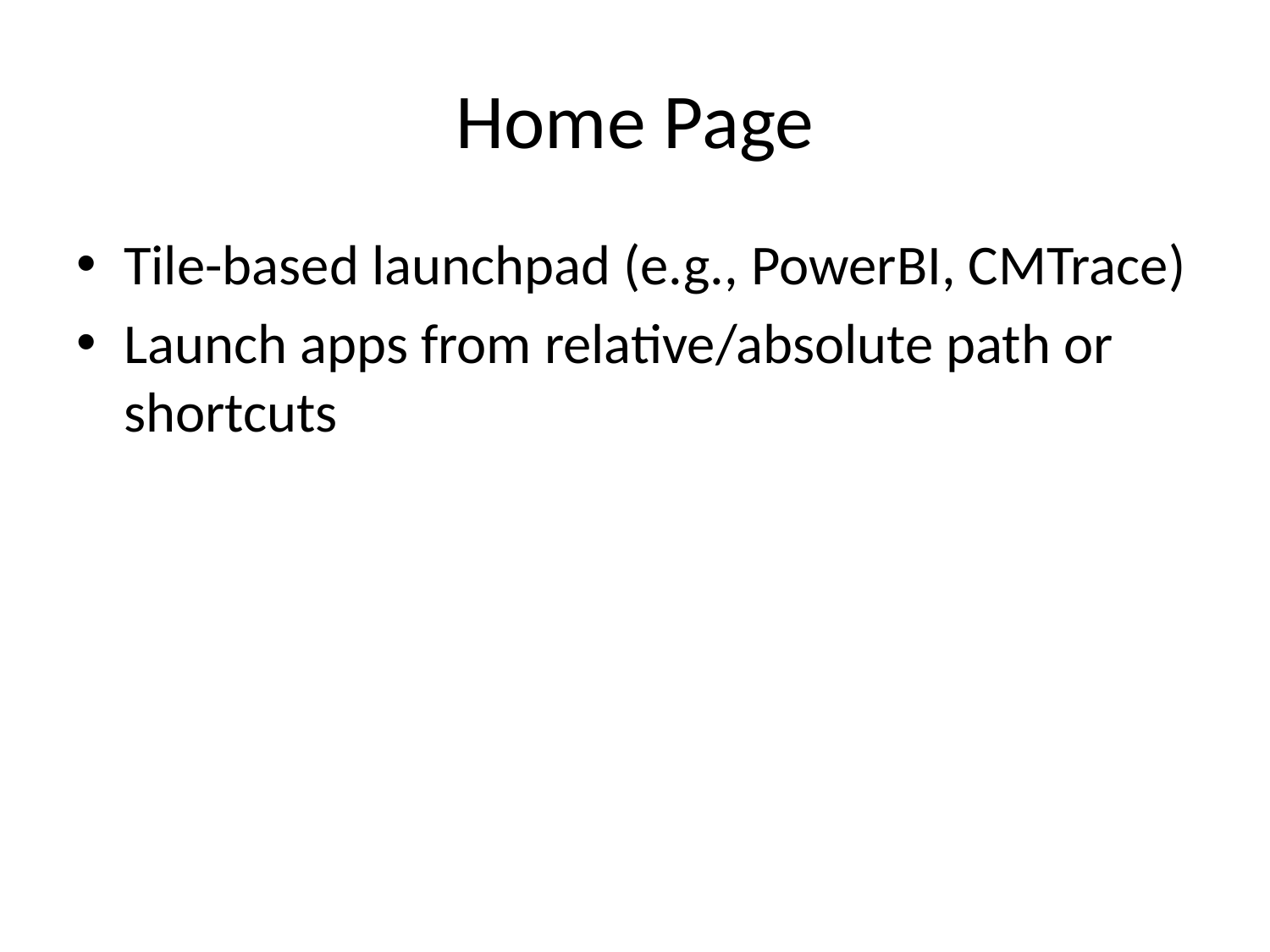

# Home Page
Tile-based launchpad (e.g., PowerBI, CMTrace)
Launch apps from relative/absolute path or shortcuts